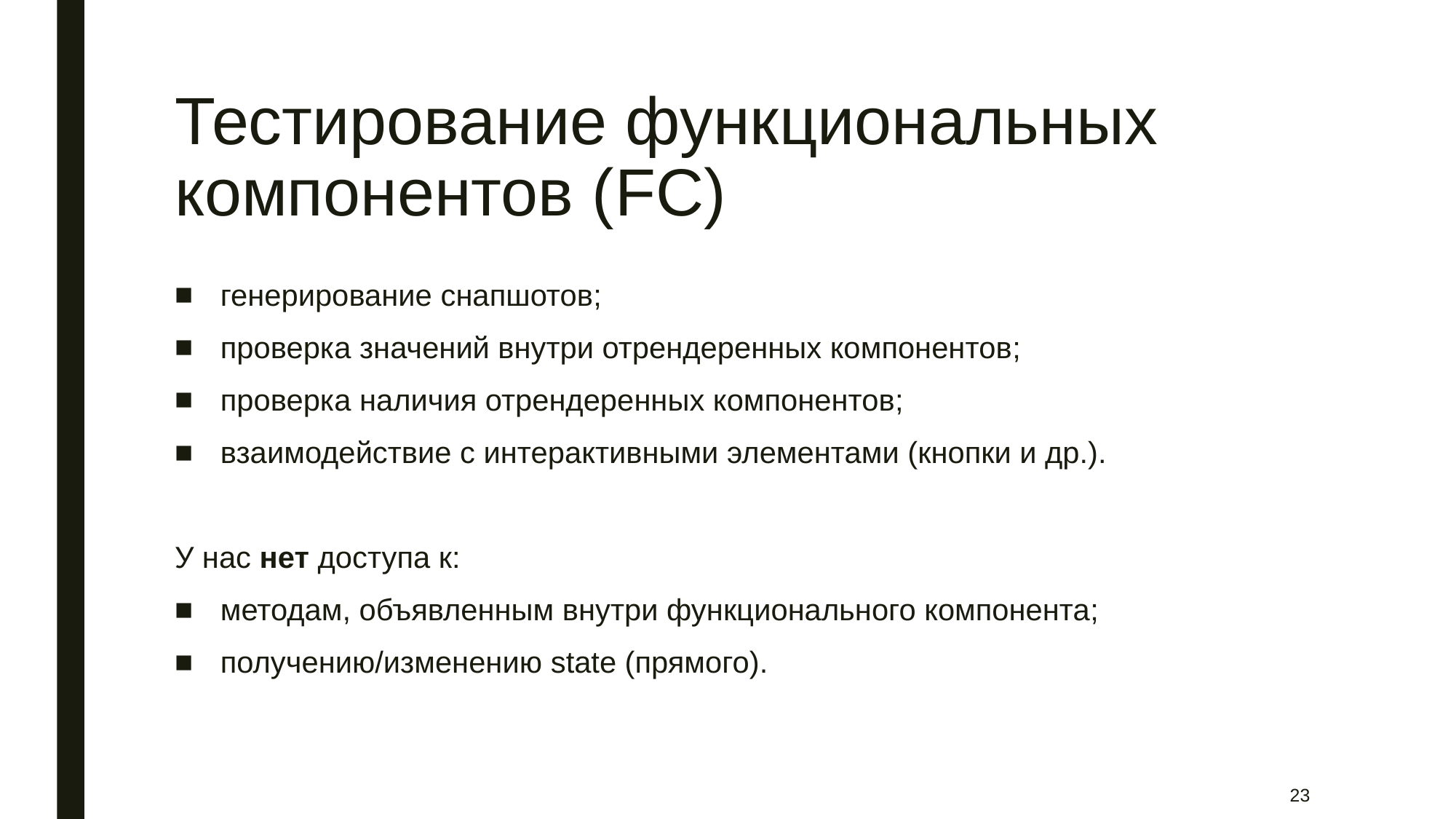

# Тестирование функциональных компонентов (FC)
генерирование снапшотов;
проверка значений внутри отрендеренных компонентов;
проверка наличия отрендеренных компонентов;
взаимодействие с интерактивными элементами (кнопки и др.).

У нас нет доступа к:
методам, объявленным внутри функционального компонента;
получению/изменению state (прямого).
23